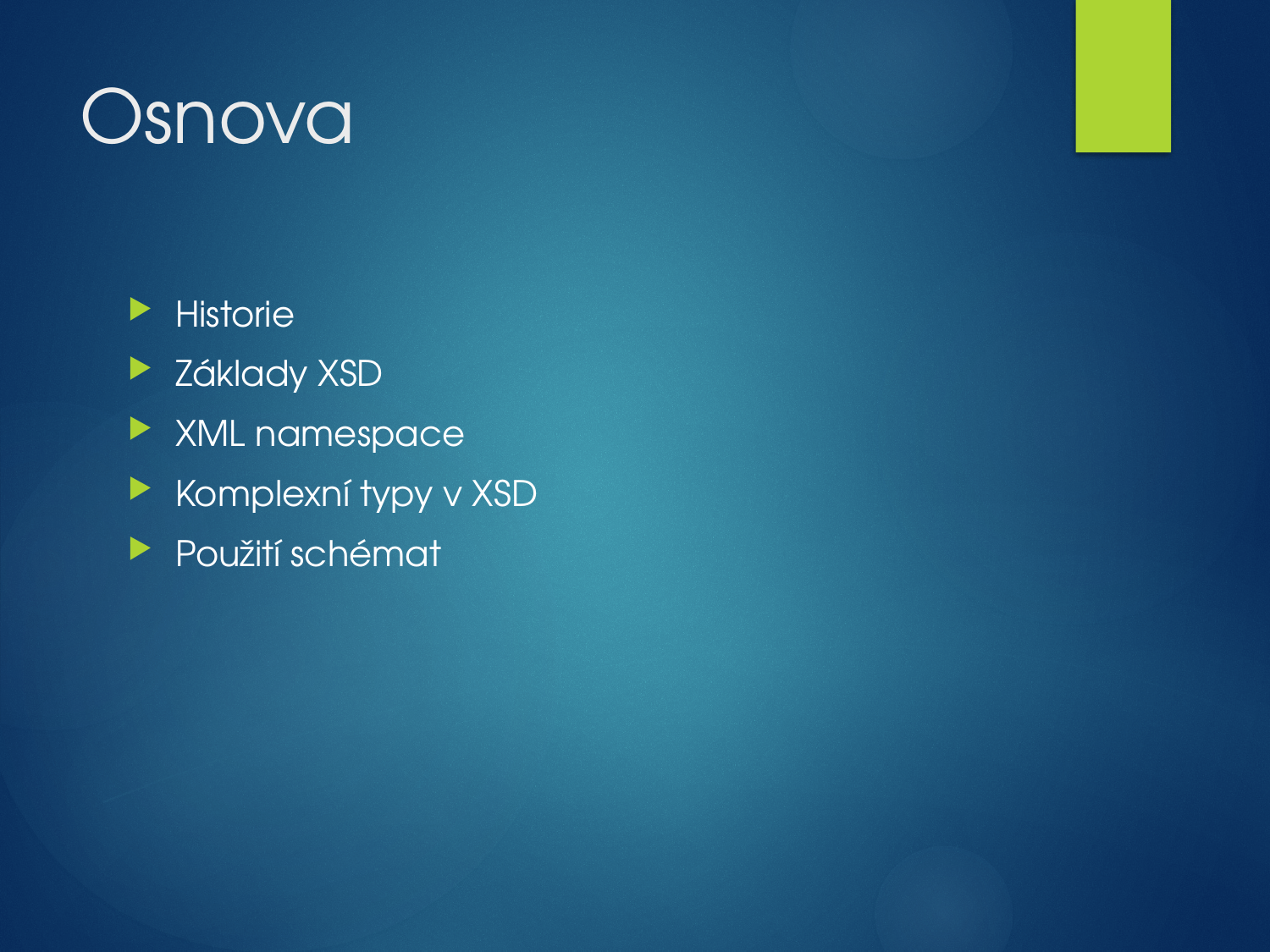

# Osnova
Historie
Základy XSD
XML namespace
Komplexní typy v XSD
Použití schémat